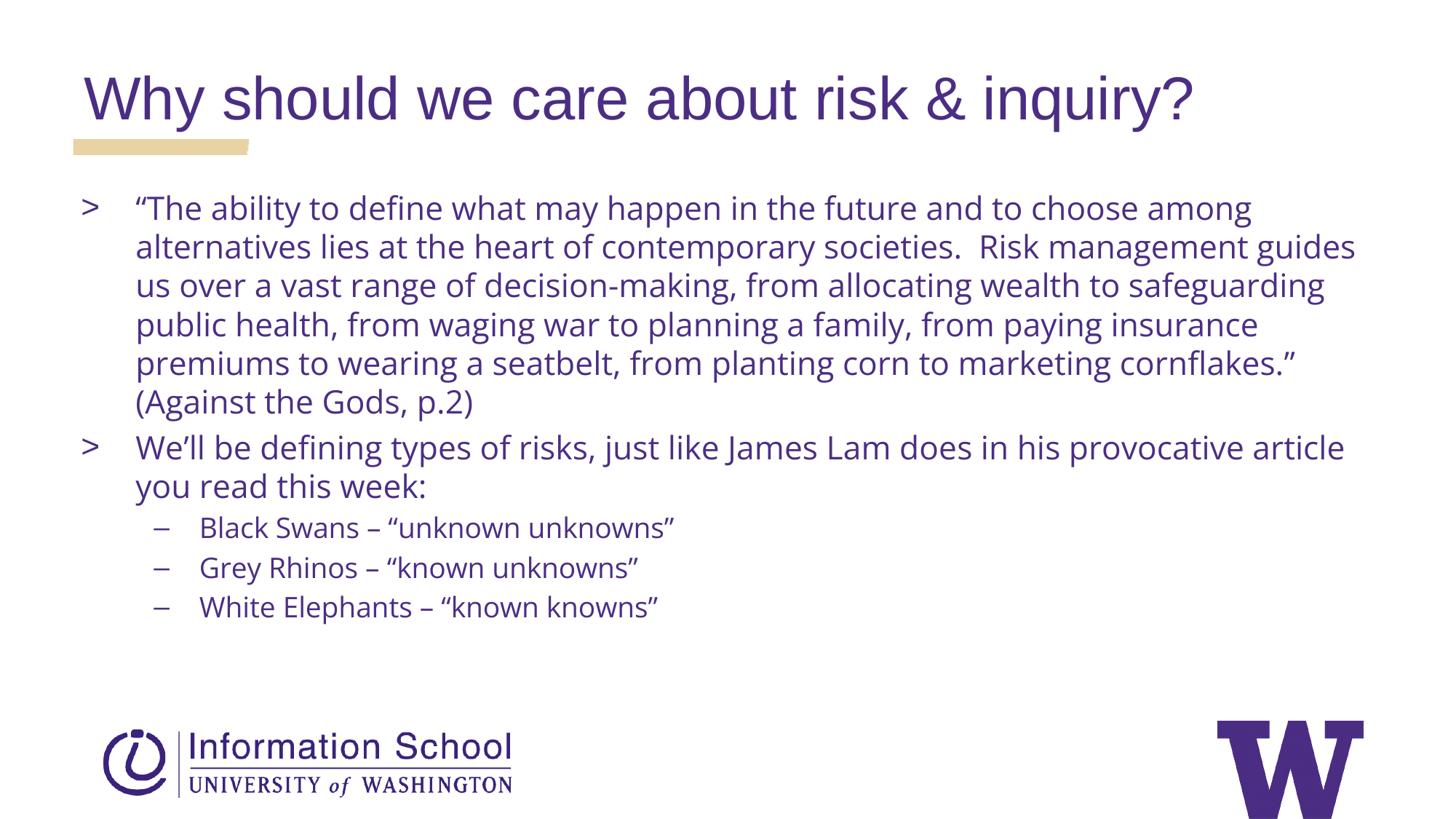

Why should we care about risk & inquiry?
“The ability to define what may happen in the future and to choose among alternatives lies at the heart of contemporary societies.  Risk management guides us over a vast range of decision-making, from allocating wealth to safeguarding public health, from waging war to planning a family, from paying insurance premiums to wearing a seatbelt, from planting corn to marketing cornflakes.”  (Against the Gods, p.2)
We’ll be defining types of risks, just like James Lam does in his provocative article you read this week:
Black Swans – “unknown unknowns”
Grey Rhinos – “known unknowns”
White Elephants – “known knowns”